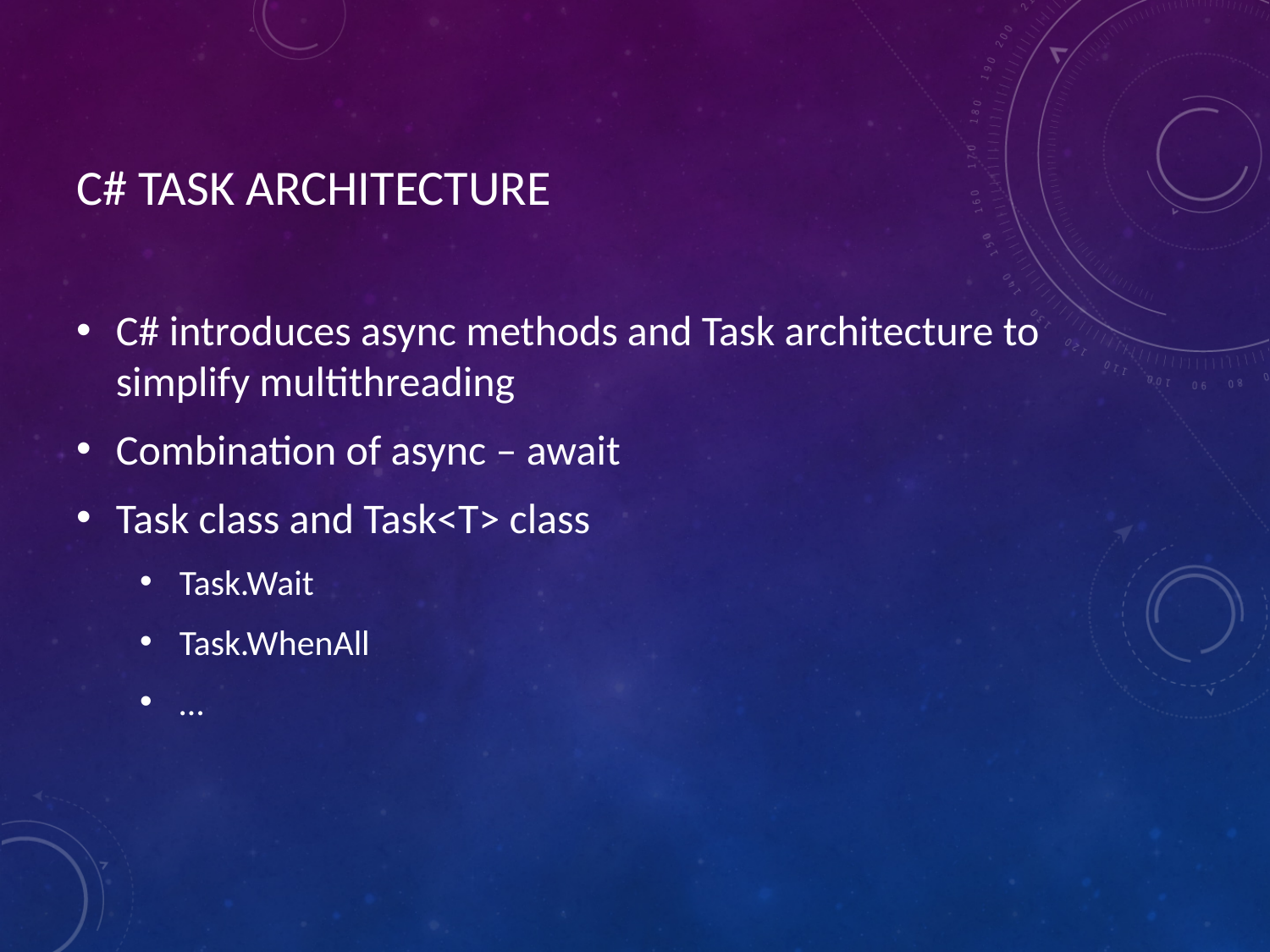

# C# Task architecture
C# introduces async methods and Task architecture to simplify multithreading
Combination of async – await
Task class and Task<T> class
Task.Wait
Task.WhenAll
…